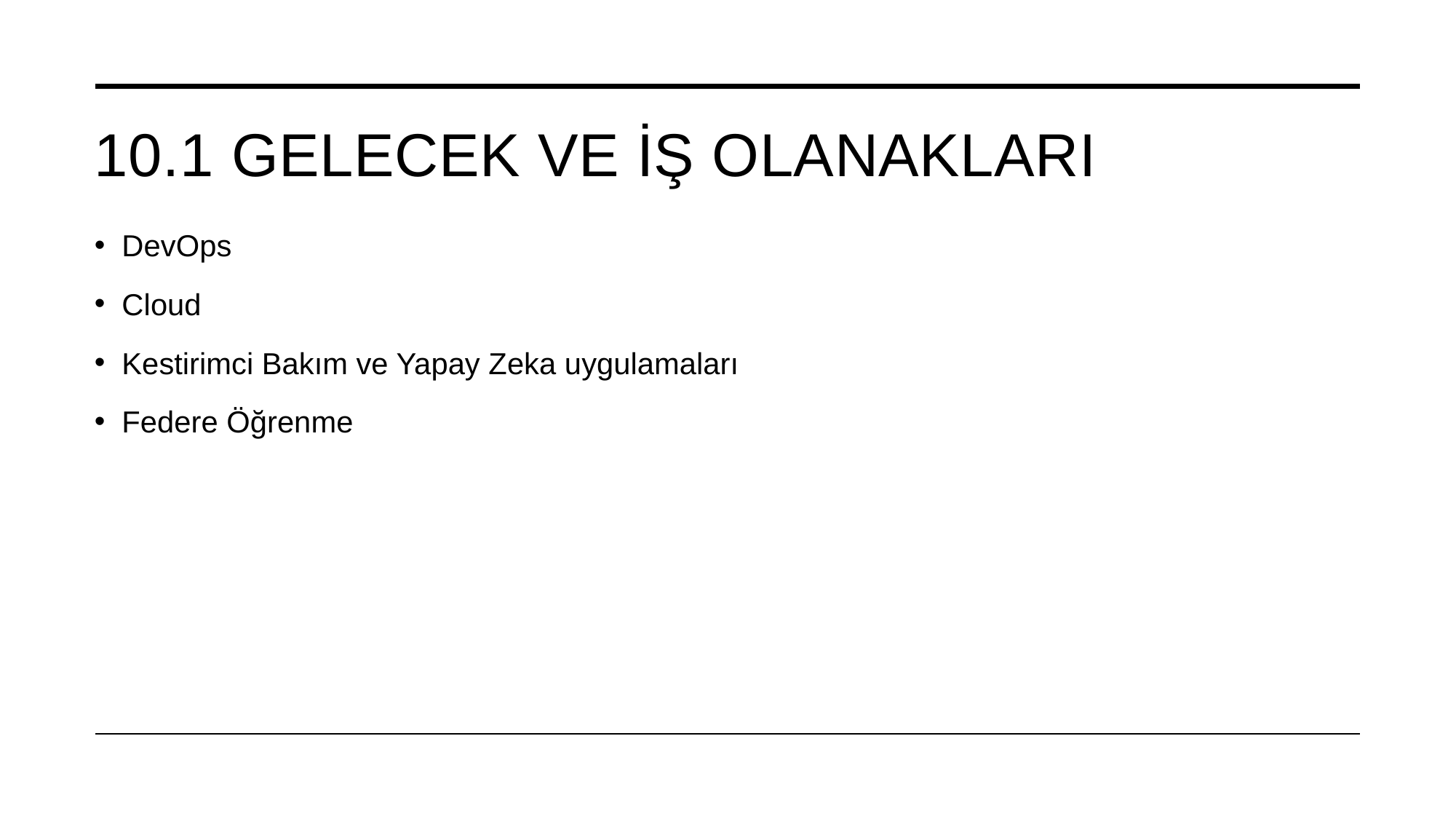

# 10.1 Gelecek ve İş olanakları
DevOps
Cloud
Kestirimci Bakım ve Yapay Zeka uygulamaları
Federe Öğrenme